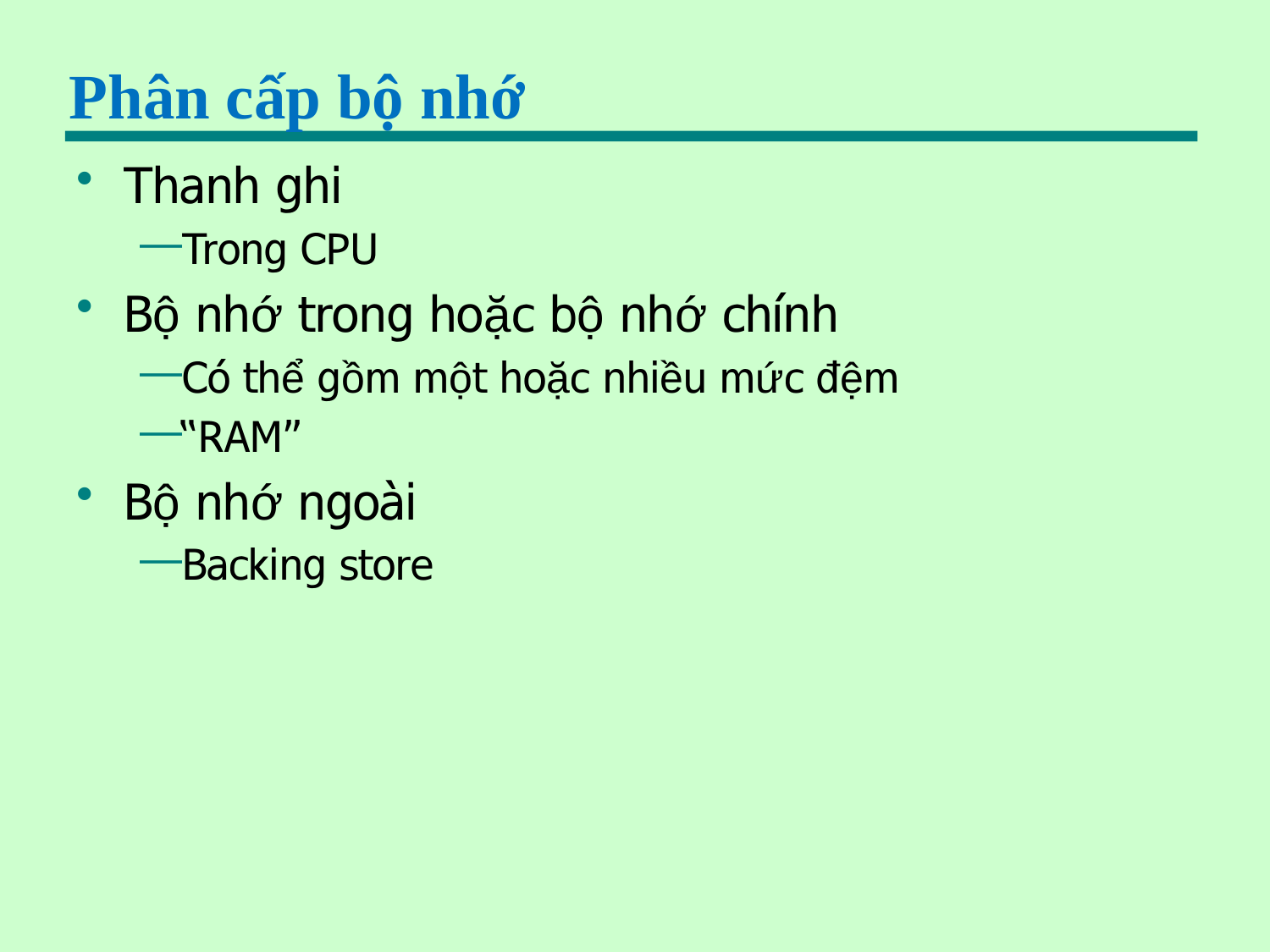

# Phân cấp bộ nhớ
Thanh ghi
Trong CPU
Bộ nhớ trong hoặc bộ nhớ chính
Có thể gồm một hoặc nhiều mức đệm
“RAM”
Bộ nhớ ngoài
Backing store